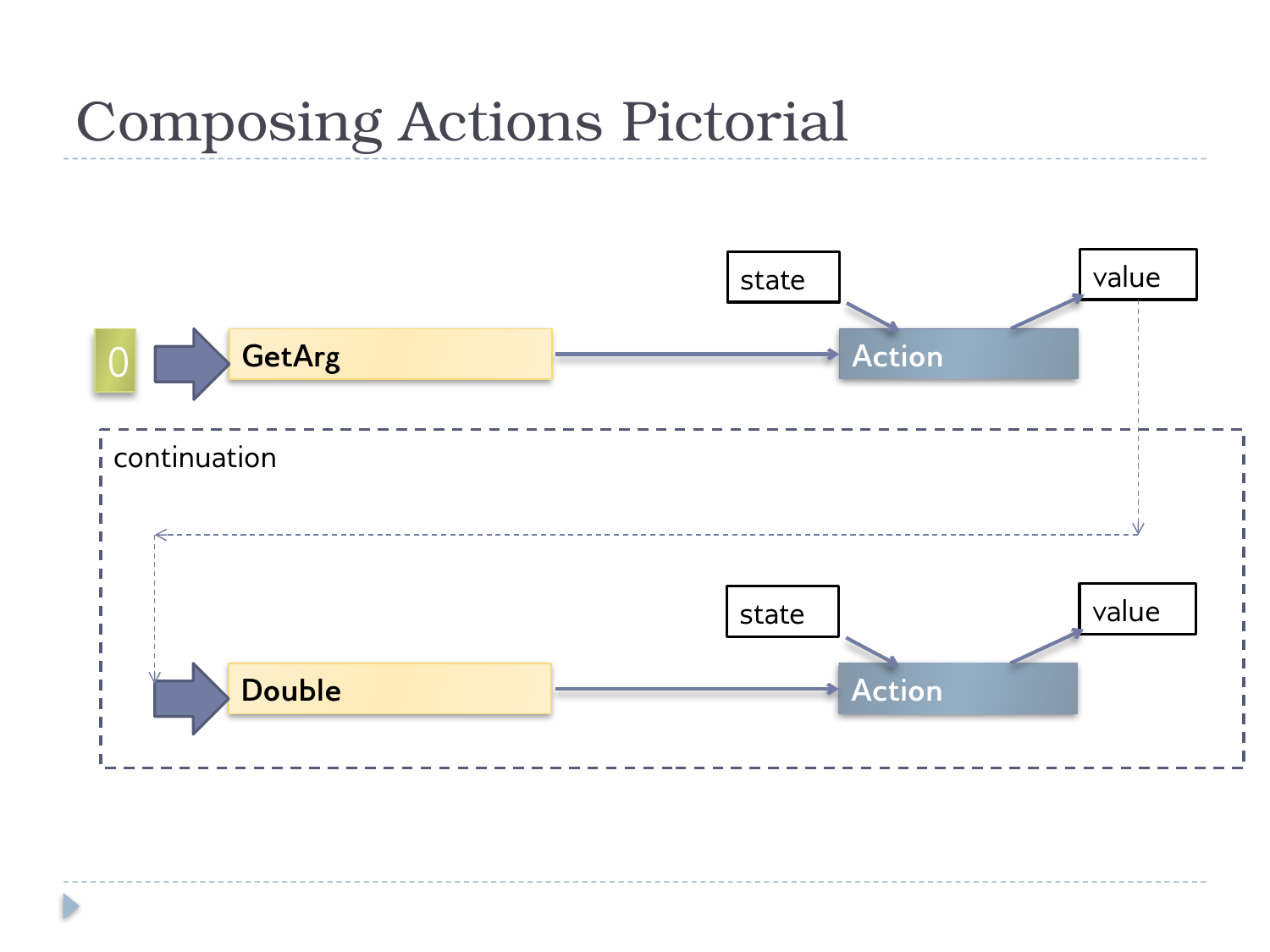

# Composing Actions Pictorial
value
state
0

GetArg
Action

continuation
value
state

Double
Action